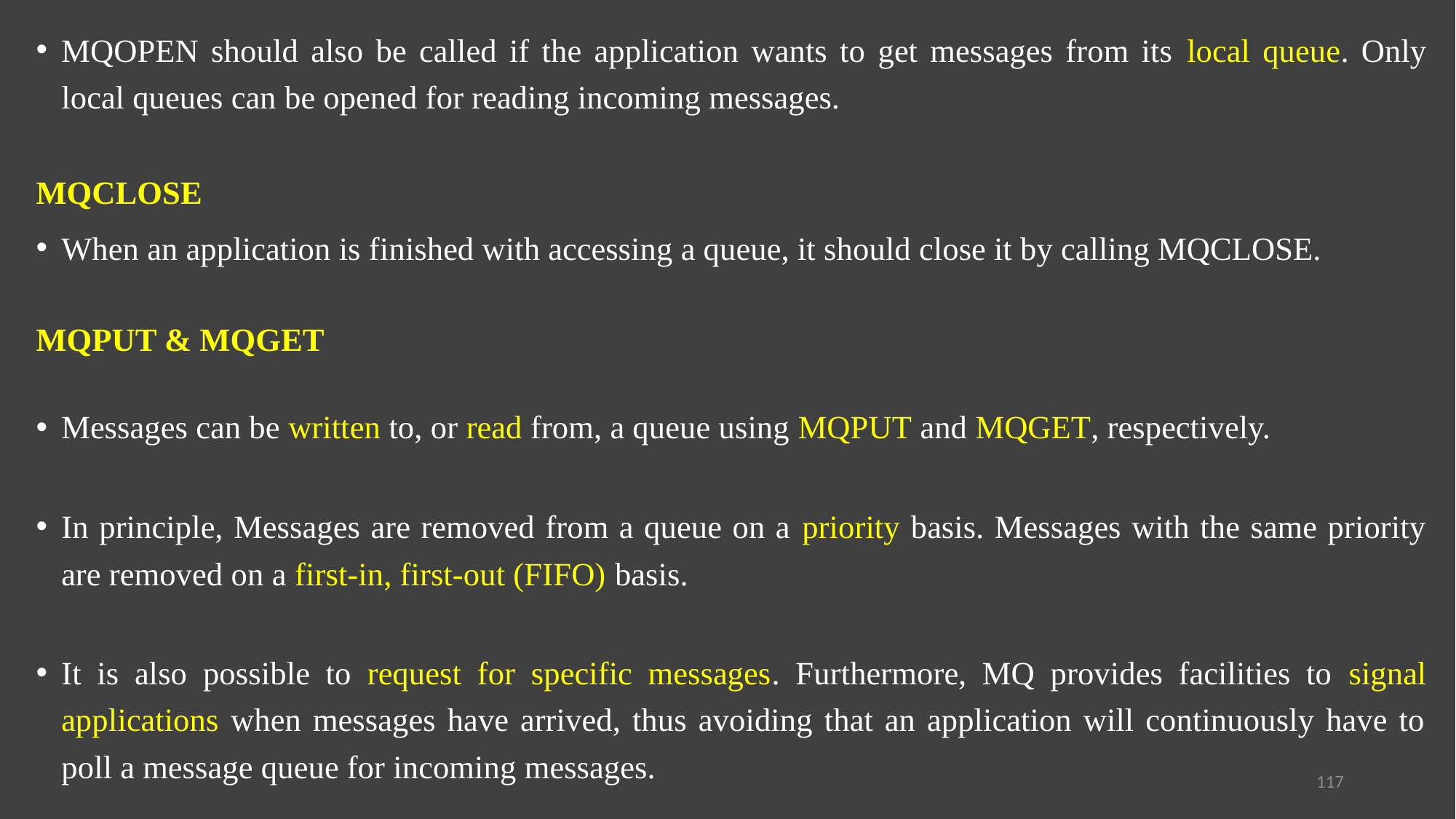

MQOPEN should also be called if the application wants to get messages from its local queue. Only local queues can be opened for reading incoming messages.

MQCLOSE
When an application is finished with accessing a queue, it should close it by calling MQCLOSE.

MQPUT & MQGET

Messages can be written to, or read from, a queue using MQPUT and MQGET, respectively.

In principle, Messages are removed from a queue on a priority basis. Messages with the same priority are removed on a first-in, first-out (FIFO) basis.

It is also possible to request for specific messages. Furthermore, MQ provides facilities to signal applications when messages have arrived, thus avoiding that an application will continuously have to poll a message queue for incoming messages.

117